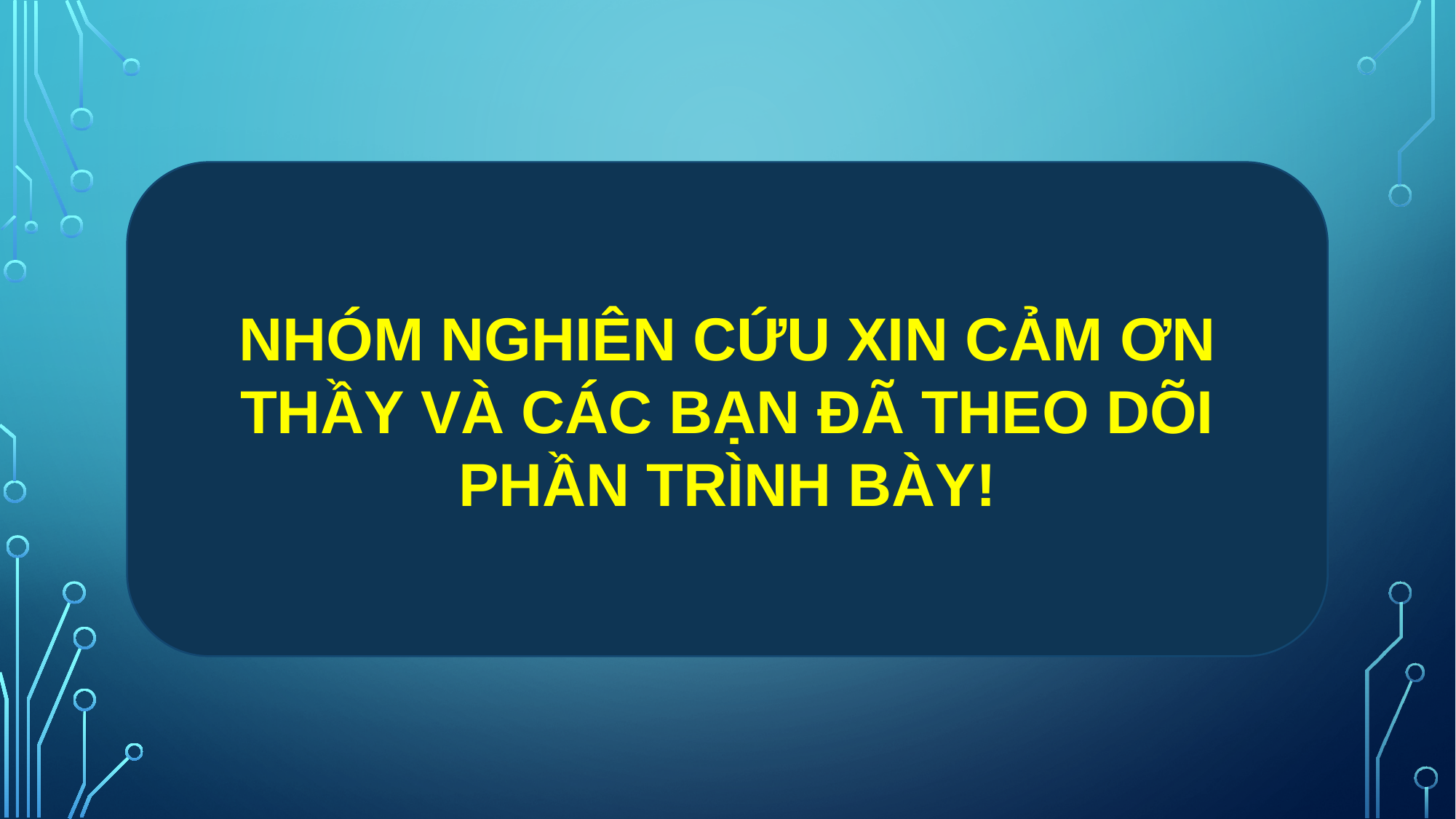

NHÓM NGHIÊN CỨU XIN CẢM ƠN THẦY VÀ CÁC BẠN ĐÃ THEO DÕI PHẦN TRÌNH BÀY!